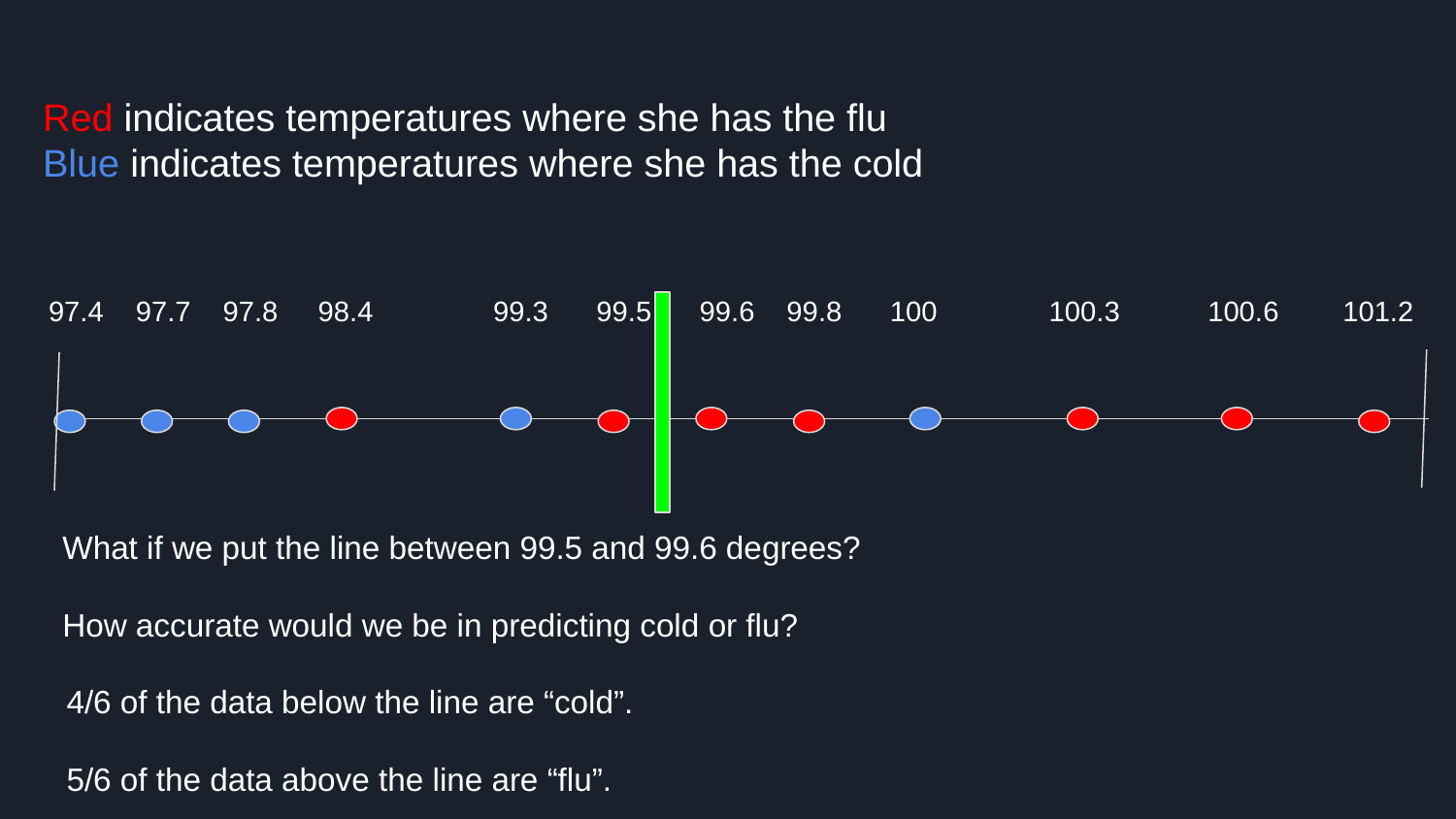

Red indicates temperatures where she has the flu
Blue indicates temperatures where she has the cold

Selling your idea
   97.4    97.7    97.8     98.4               99.3      99.5      99.6    99.8      100              100.3           100.6        101.2

What if we put the line between 99.5 and 99.6 degrees?

How accurate would we be in predicting cold or flu?

4/6 of the data below the line are “cold”.

5/6 of the data above the line are “flu”.